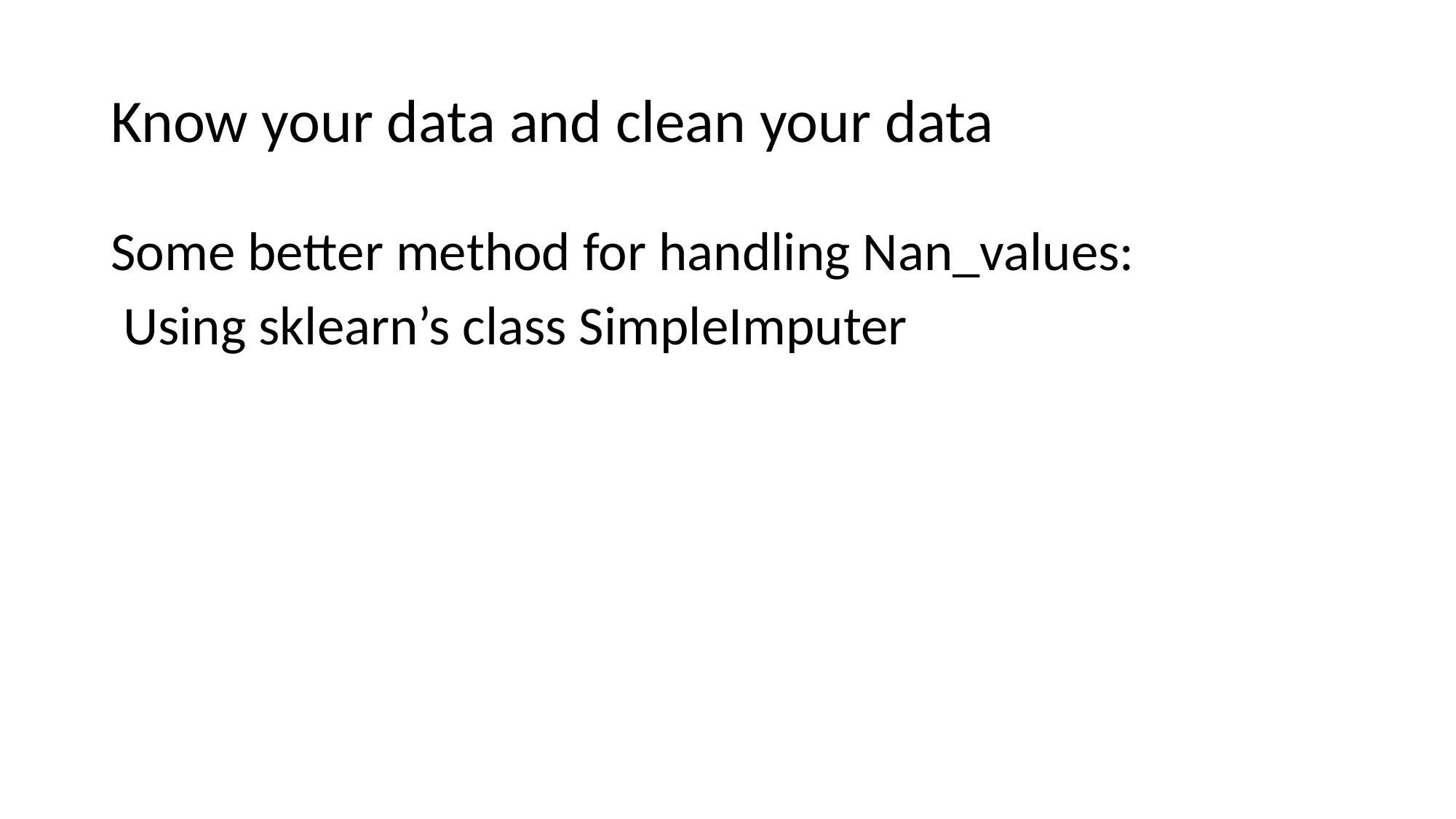

# Know your data and clean your data
Some better method for handling Nan_values:
 Using sklearn’s class SimpleImputer